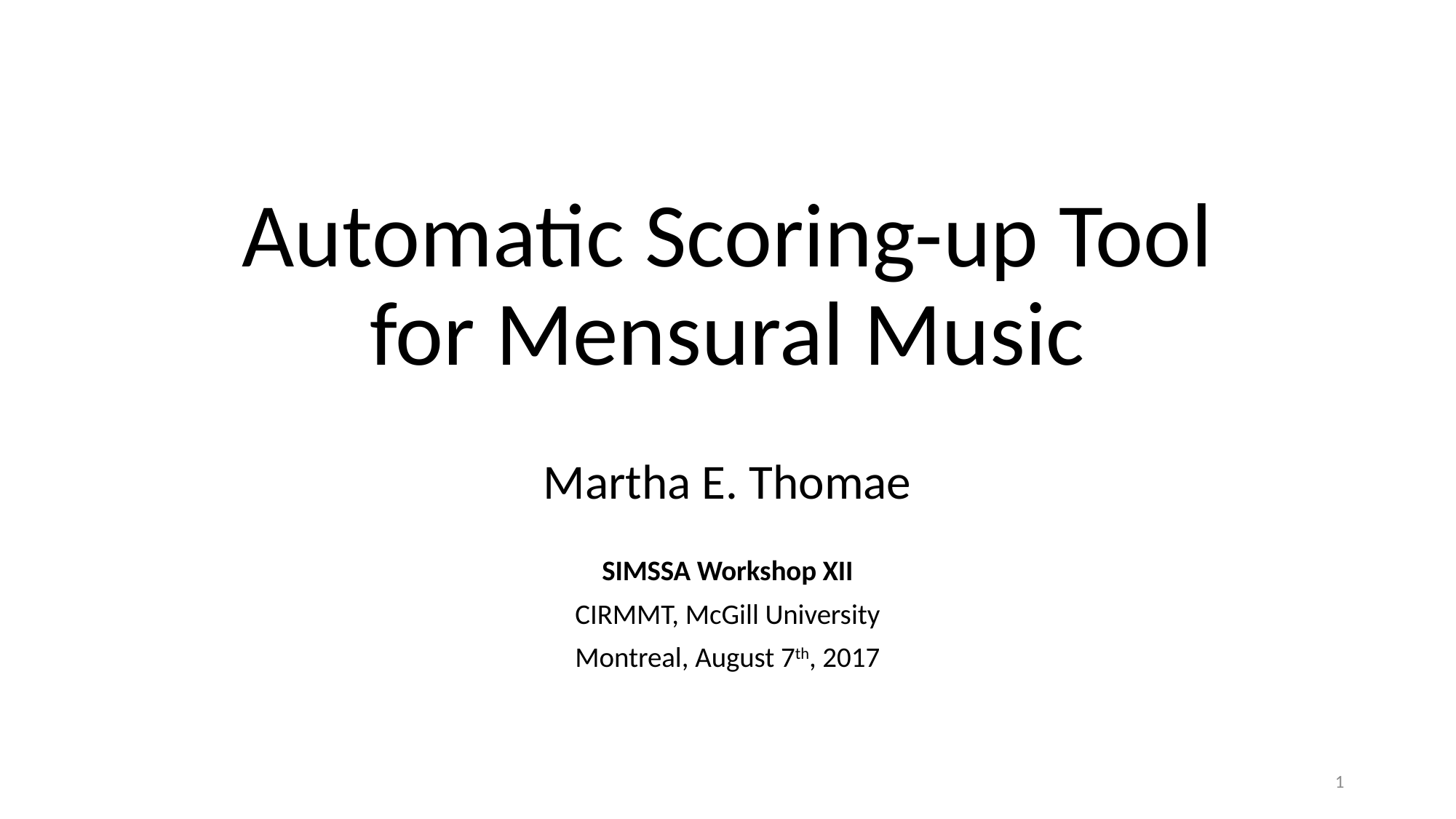

# Automatic Scoring-up Tool for Mensural Music
Martha E. Thomae

SIMSSA Workshop XII
CIRMMT, McGill University
Montreal, August 7th, 2017
1